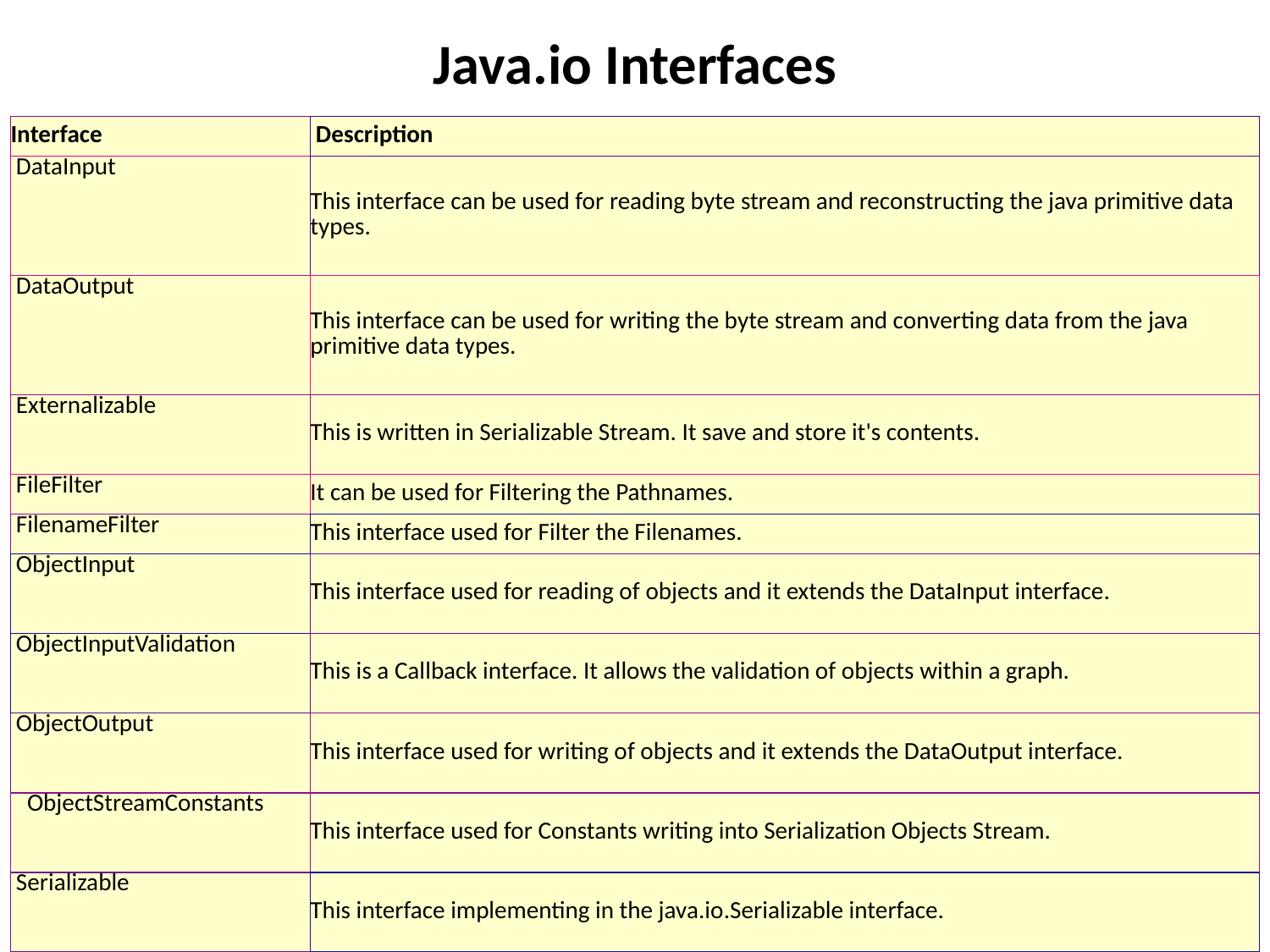

Java.io Interfaces

| Interface | Description |
| --- | --- |
| DataInput | This interface can be used for reading byte stream and reconstructing the java primitive data types. |
| DataOutput | This interface can be used for writing the byte stream and converting data from the java primitive data types. |
| Externalizable | This is written in Serializable Stream. It save and store it's contents. |
| FileFilter | It can be used for Filtering the Pathnames. |
| FilenameFilter | This interface used for Filter the Filenames. |
| ObjectInput | This interface used for reading of objects and it extends the DataInput interface. |
| ObjectInputValidation | This is a Callback interface. It allows the validation of objects within a graph. |
| ObjectOutput | This interface used for writing of objects and it extends the DataOutput interface. |
| ObjectStreamConstants | This interface used for Constants writing into Serialization Objects Stream. |
| Serializable | This interface implementing in the java.io.Serializable interface. |